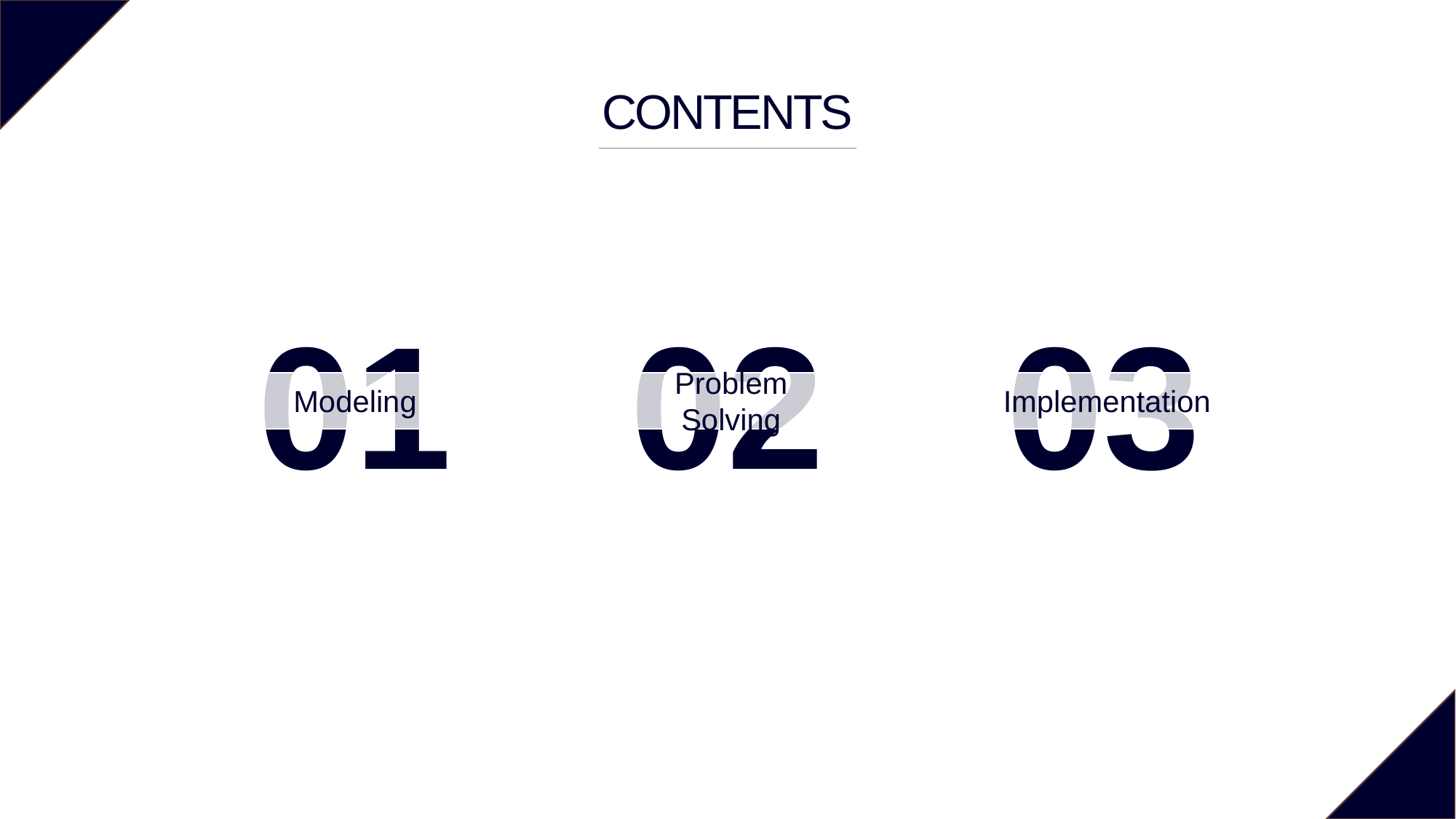

CONTENTS
01
02
03
Modeling
Problem
Solving
Implementation